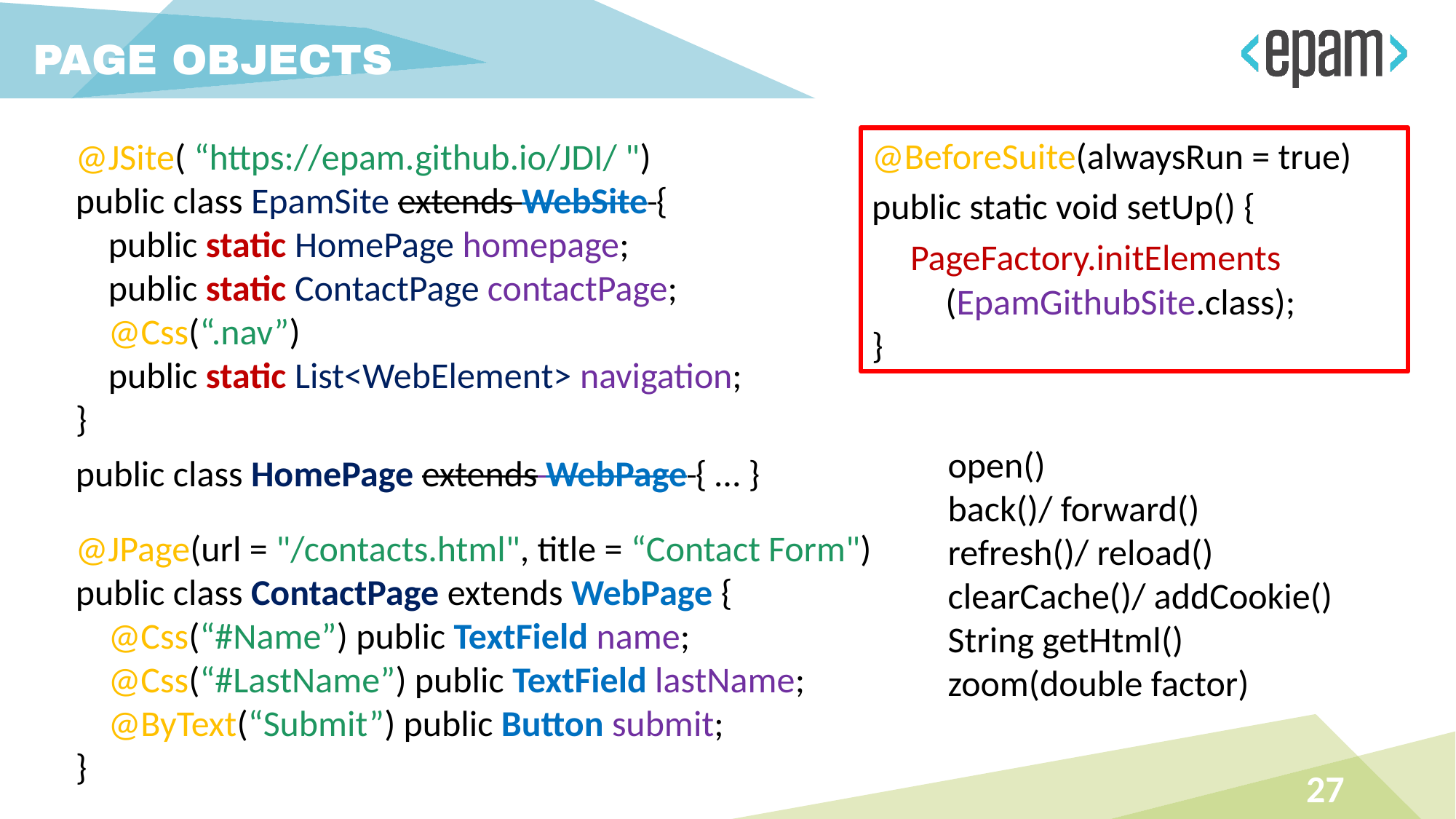

PAGE OBJECTS
@JSite( “https://epam.github.io/JDI/ ")
public class EpamSite extends WebSite {
    public static HomePage homepage;
    public static ContactPage contactPage;
    @Css(“.nav”)
    public static List<WebElement> navigation;
}
@BeforeSuite(alwaysRun = true)
public static void setUp() {
    PageFactory.initElements
         (EpamGithubSite.class);
}
open()
back()/ forward()
refresh()/ reload()
clearCache()/ addCookie()
String getHtml()
zoom(double factor)
public class HomePage extends WebPage { … }
@JPage(url = "/contacts.html", title = “Contact Form")
public class ContactPage extends WebPage {
    @Css(“#Name”) public TextField name;
    @Css(“#LastName”) public TextField lastName;
    @ByText(“Submit”) public Button submit;
}
27